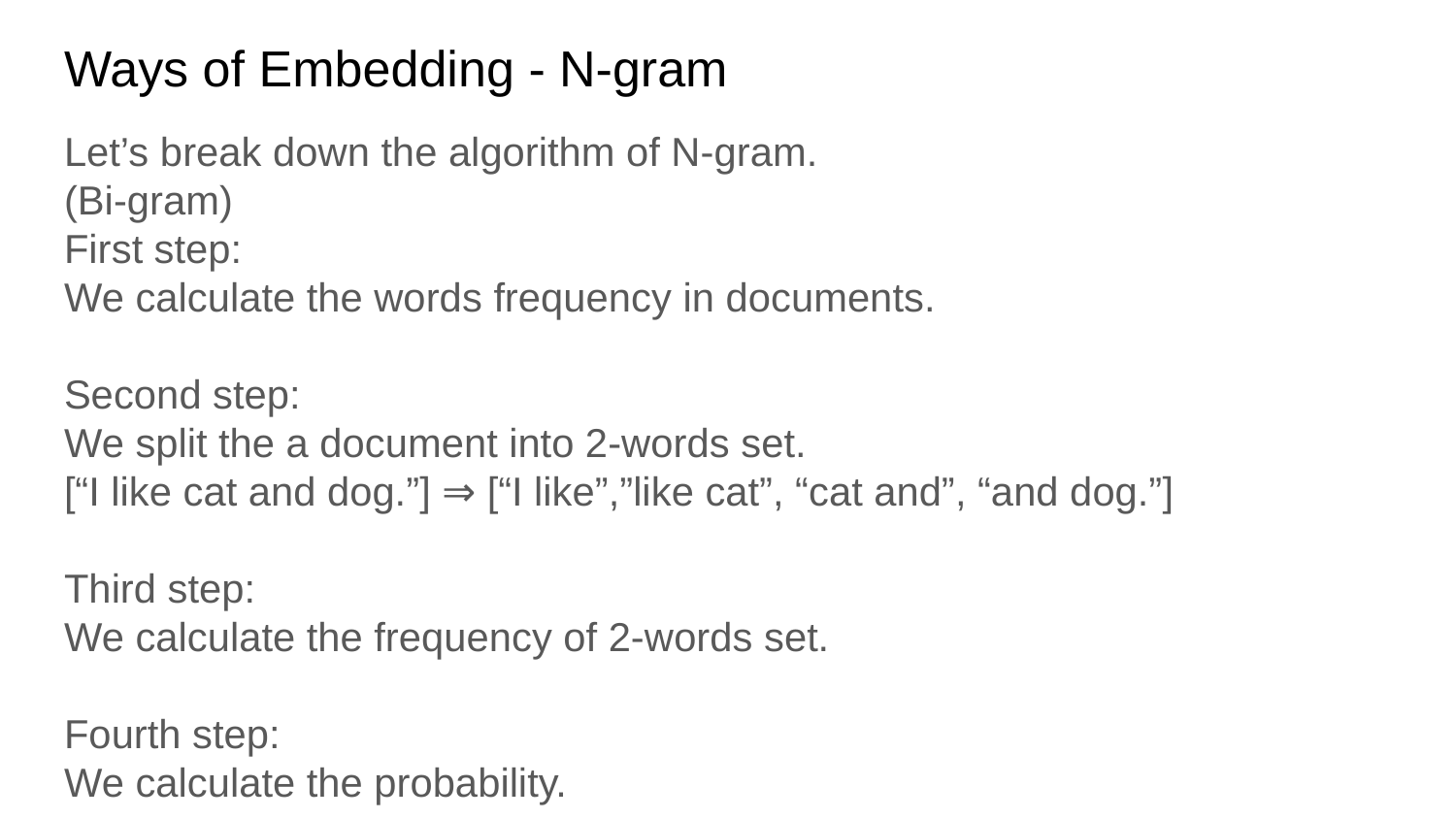

# Ways of Embedding - N-gram
Let’s break down the algorithm of N-gram.
(Bi-gram)
First step:
We calculate the words frequency in documents.

Second step:
We split the a document into 2-words set.
[“I like cat and dog.”] ⇒ [“I like”,”like cat”, “cat and”, “and dog.”]

Third step:
We calculate the frequency of 2-words set.

Fourth step:
We calculate the probability.